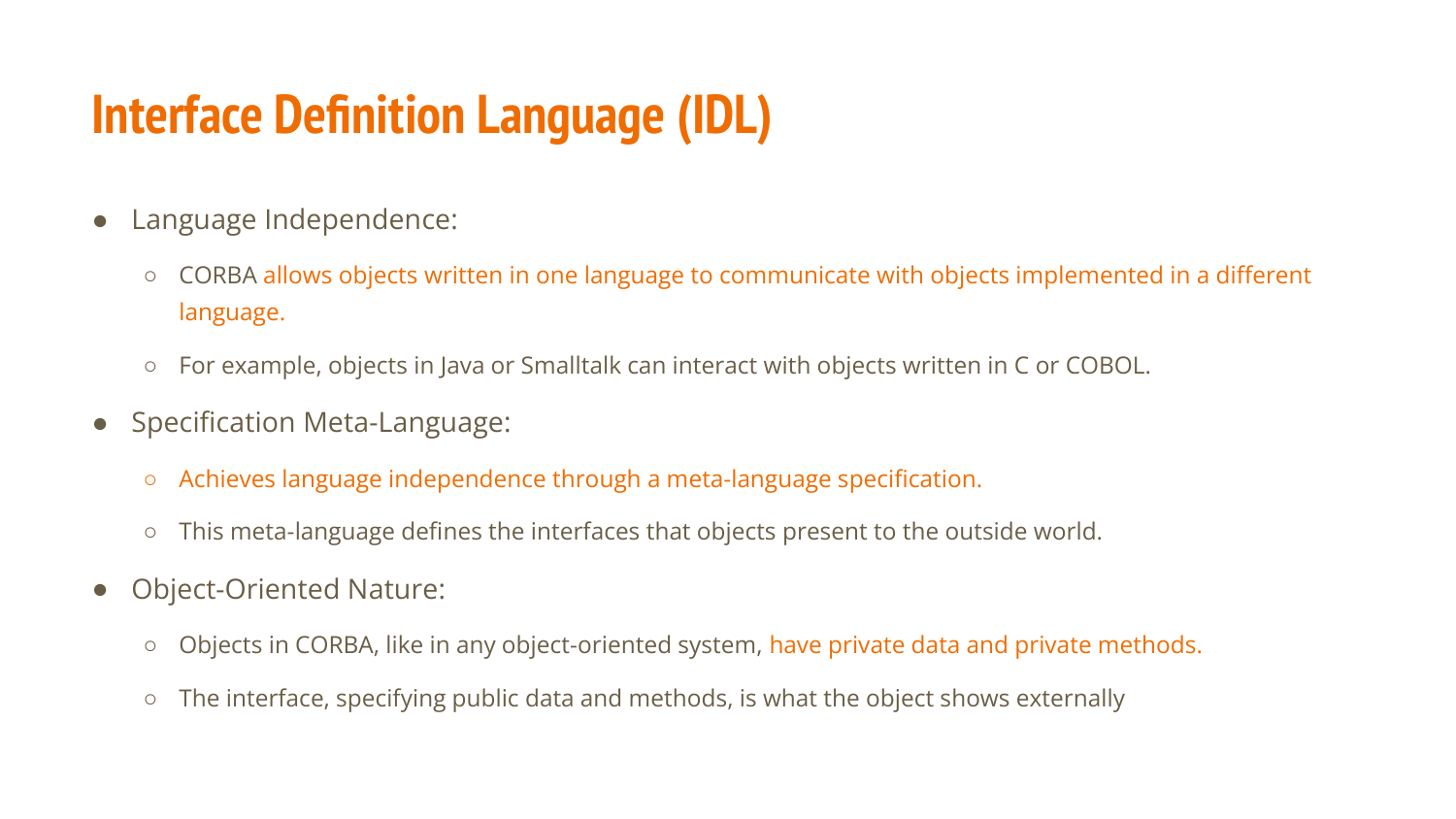

# Interface Definition Language (IDL)
Language Independence:
CORBA allows objects written in one language to communicate with objects implemented in a different language.
For example, objects in Java or Smalltalk can interact with objects written in C or COBOL.
Specification Meta-Language:
Achieves language independence through a meta-language specification.
This meta-language defines the interfaces that objects present to the outside world.
Object-Oriented Nature:
Objects in CORBA, like in any object-oriented system, have private data and private methods.
The interface, specifying public data and methods, is what the object shows externally